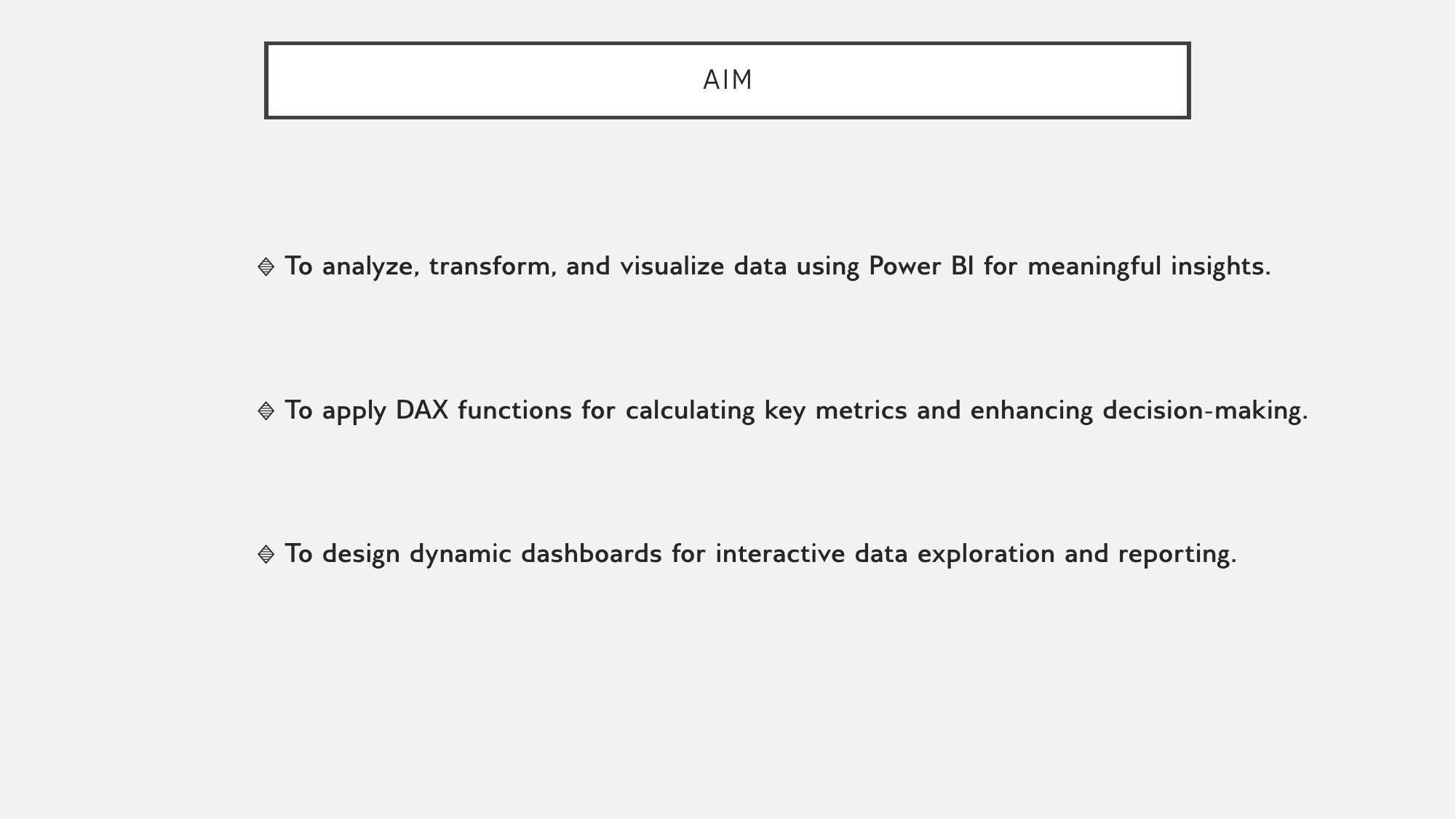

# AIM
🔹 To analyze, transform, and visualize data using Power BI for meaningful insights.

🔹 To apply DAX functions for calculating key metrics and enhancing decision-making.

🔹 To design dynamic dashboards for interactive data exploration and reporting.